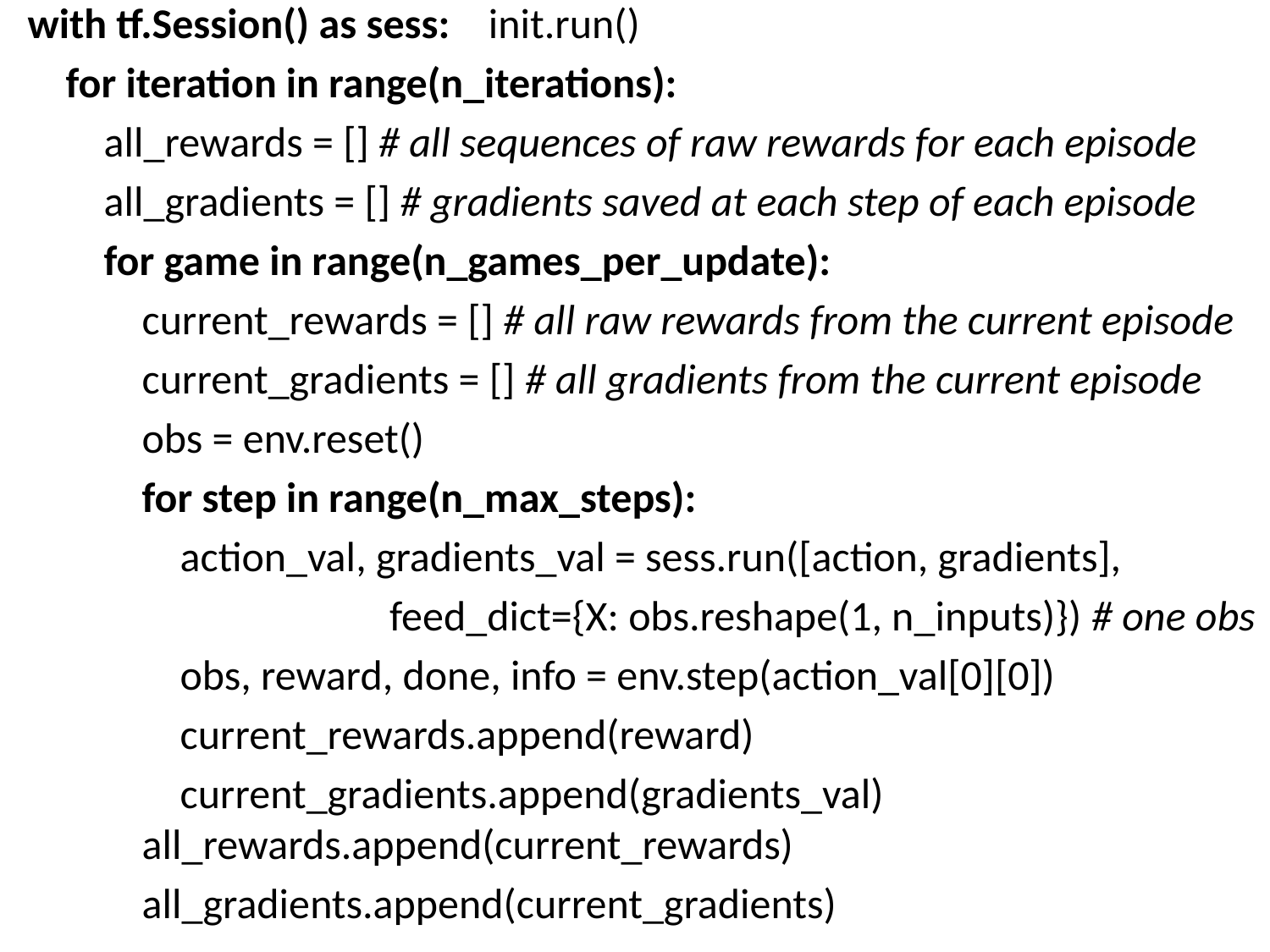

with tf.Session() as sess:    init.run()
    for iteration in range(n_iterations):
        all_rewards = [] # all sequences of raw rewards for each episode
        all_gradients = [] # gradients saved at each step of each episode
        for game in range(n_games_per_update):
            current_rewards = [] # all raw rewards from the current episode
            current_gradients = [] # all gradients from the current episode
            obs = env.reset()
            for step in range(n_max_steps):
                action_val, gradients_val = sess.run([action, gradients],
                                      feed_dict={X: obs.reshape(1, n_inputs)}) # one obs
                obs, reward, done, info = env.step(action_val[0][0])
                current_rewards.append(reward)
                current_gradients.append(gradients_val)
       all_rewards.append(current_rewards)
            all_gradients.append(current_gradients)